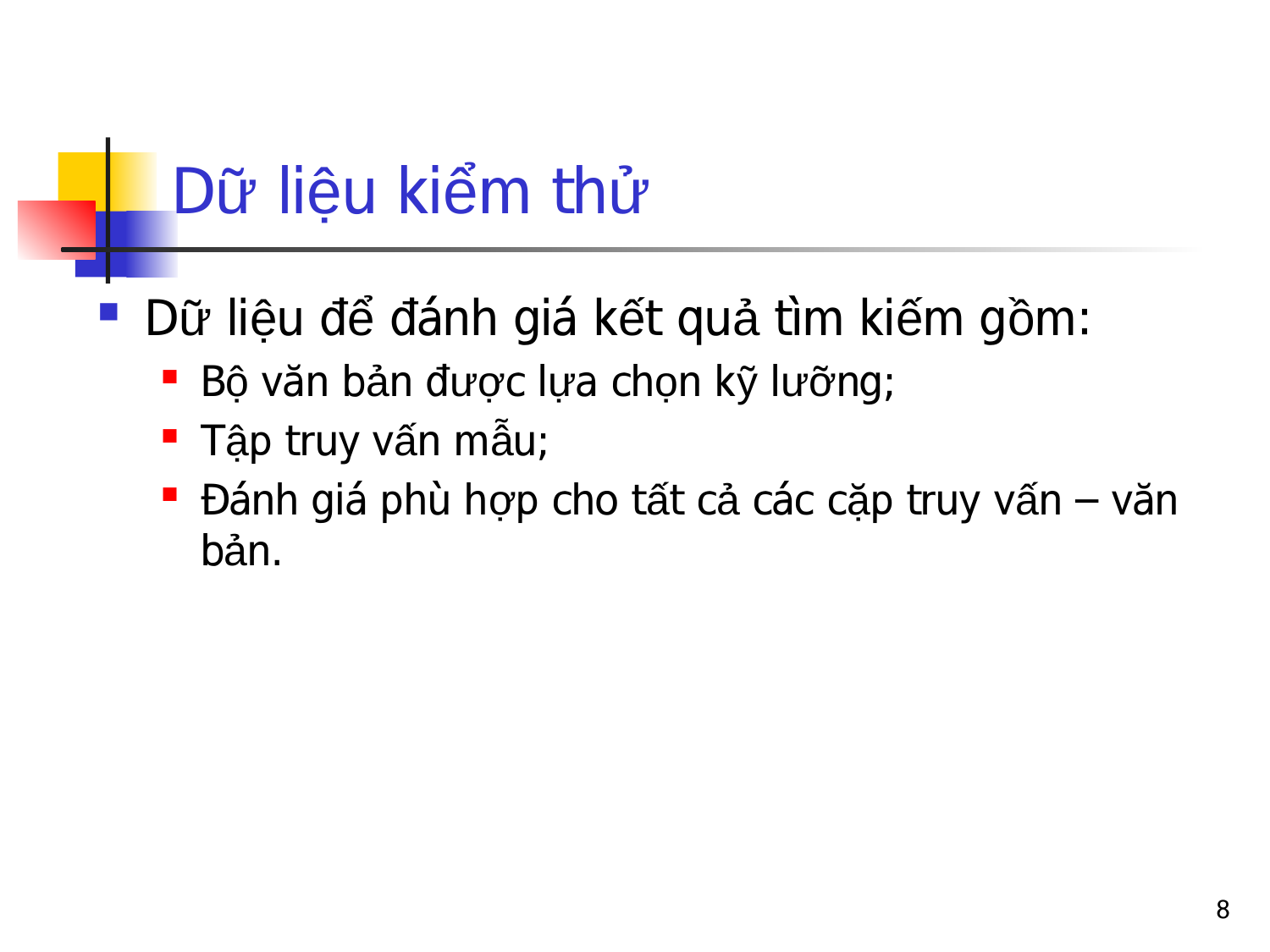

# Dữ liệu kiểm thử
Dữ liệu để đánh giá kết quả tìm kiếm gồm:
Bộ văn bản được lựa chọn kỹ lưỡng;
Tập truy vấn mẫu;
Đánh giá phù hợp cho tất cả các cặp truy vấn – văn bản.
8